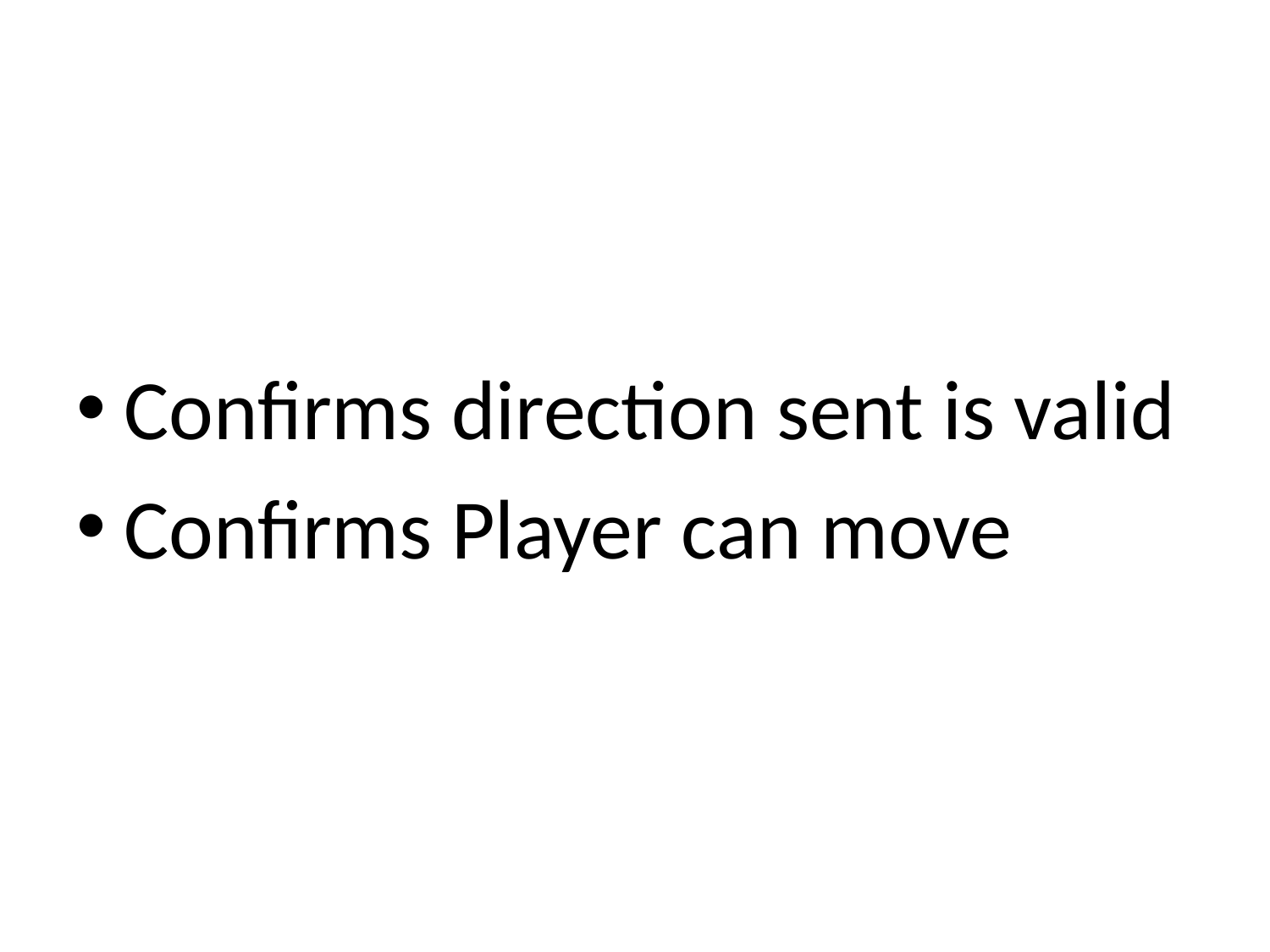

Confirms direction sent is valid
Confirms Player can move